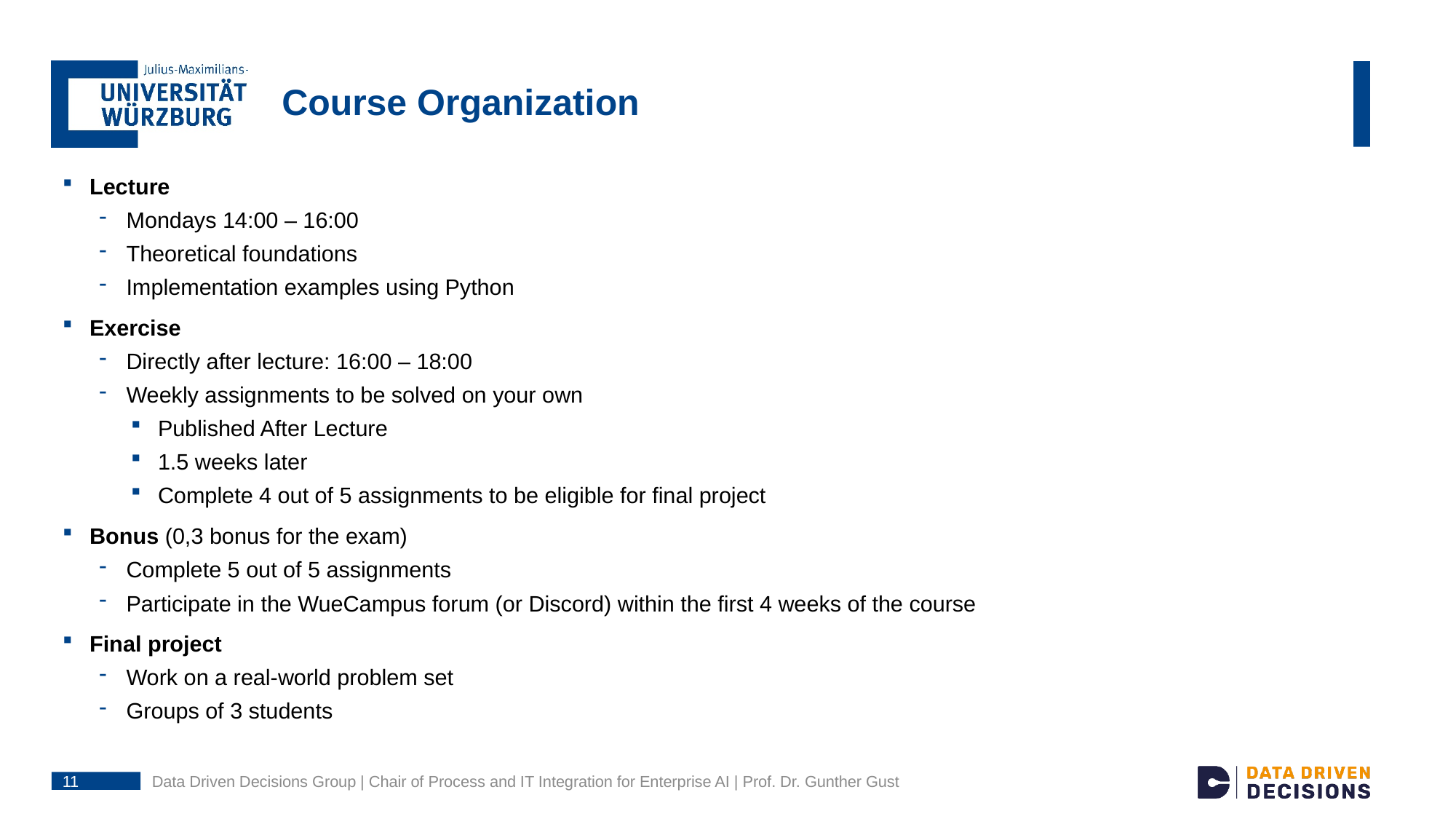

# Course Organization
Lecture
Mondays 14:00 – 16:00
Theoretical foundations
Implementation examples using Python
Exercise
Directly after lecture: 16:00 – 18:00
Weekly assignments to be solved on your own
Published After Lecture
1.5 weeks later
Complete 4 out of 5 assignments to be eligible for final project
Bonus (0,3 bonus for the exam)
Complete 5 out of 5 assignments
Participate in the WueCampus forum (or Discord) within the first 4 weeks of the course
Final project
Work on a real-world problem set
Groups of 3 students
11
Data Driven Decisions Group | Chair of Process and IT Integration for Enterprise AI | Prof. Dr. Gunther Gust